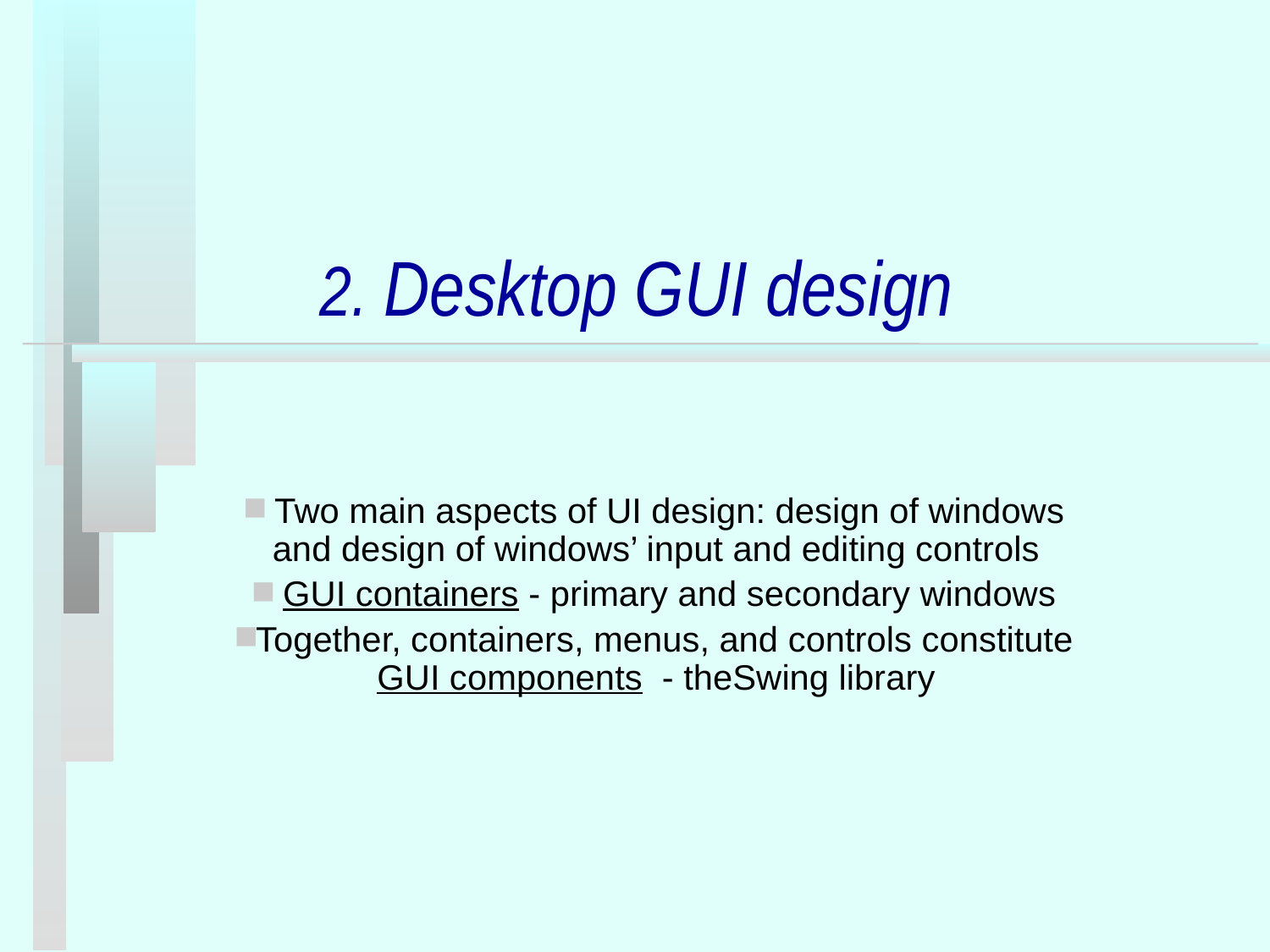

# 2. Desktop GUI design
 Two main aspects of UI design: design of windows and design of windows’ input and editing controls
 GUI containers - primary and secondary windows
Together, containers, menus, and controls constitute GUI components  - theSwing library